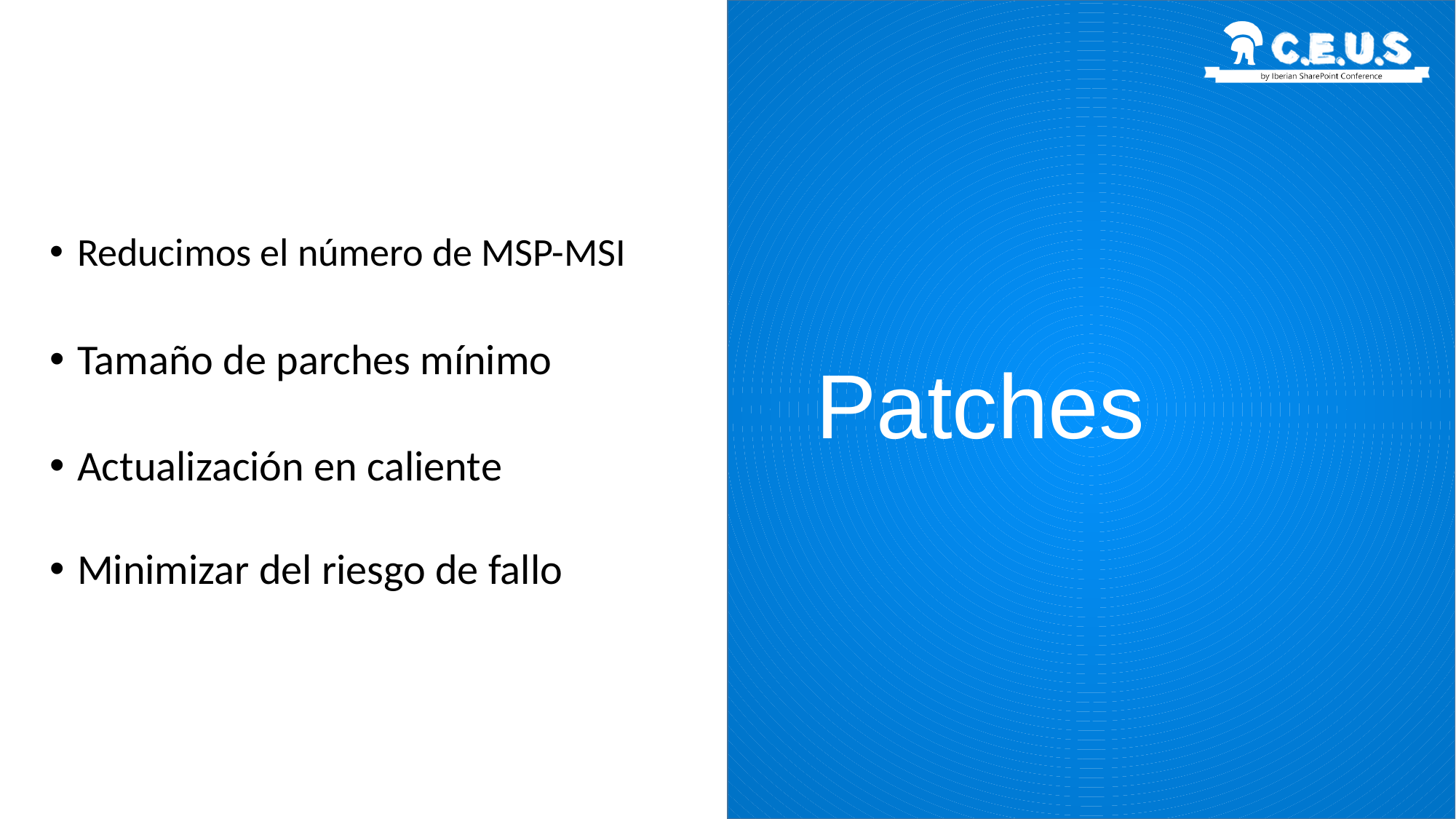

# Patches
Reducimos el número de MSP-MSI
Tamaño de parches mínimo
Actualización en caliente
Minimizar del riesgo de fallo